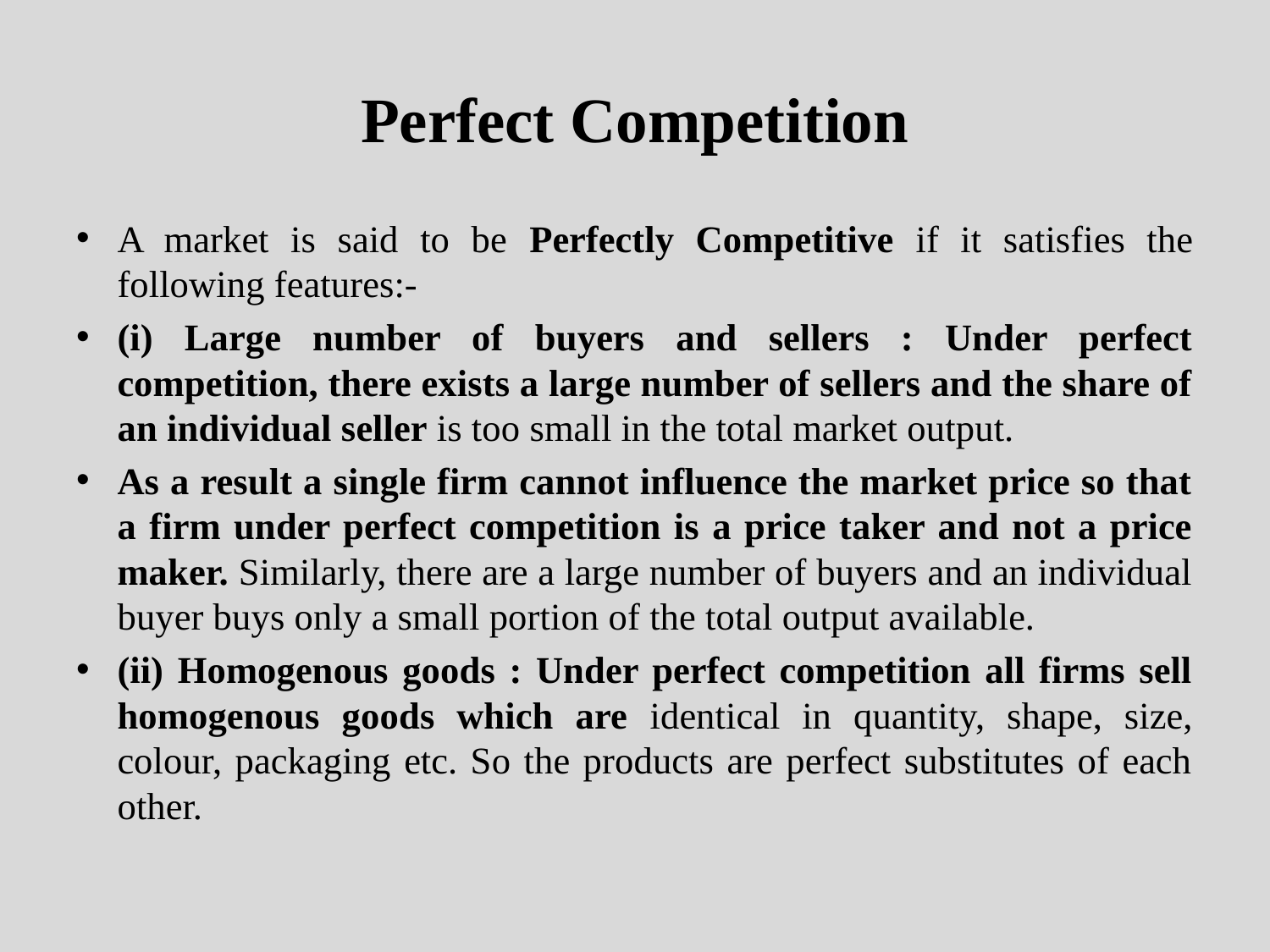

# Perfect Competition
A market is said to be Perfectly Competitive if it satisfies the following features:-
(i) Large number of buyers and sellers : Under perfect competition, there exists a large number of sellers and the share of an individual seller is too small in the total market output.
As a result a single firm cannot influence the market price so that a firm under perfect competition is a price taker and not a price maker. Similarly, there are a large number of buyers and an individual buyer buys only a small portion of the total output available.
(ii) Homogenous goods : Under perfect competition all firms sell homogenous goods which are identical in quantity, shape, size, colour, packaging etc. So the products are perfect substitutes of each other.